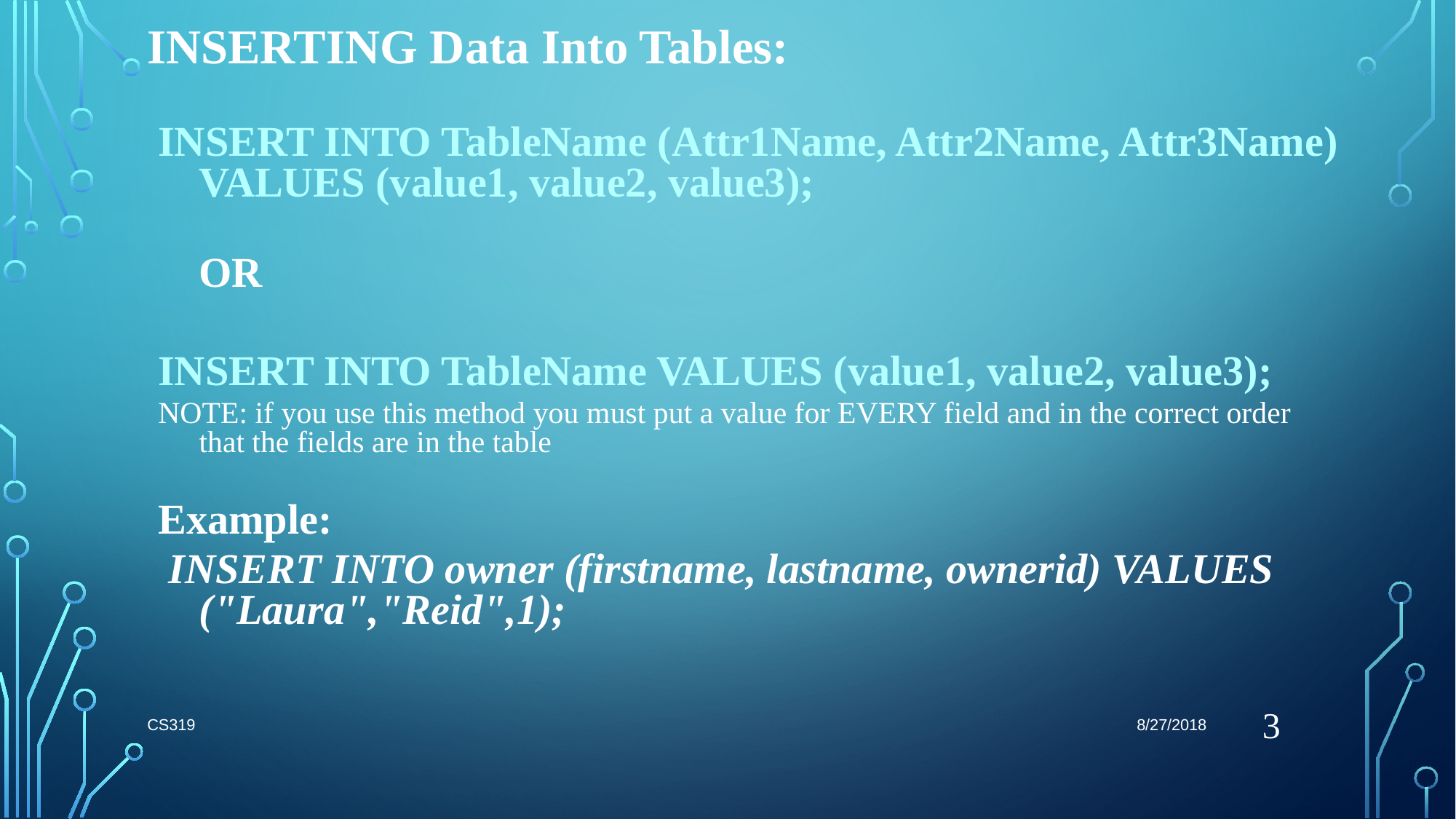

8/27/2018
INSERTING Data Into Tables:
INSERT INTO TableName (Attr1Name, Attr2Name, Attr3Name) VALUES (value1, value2, value3);
OR

INSERT INTO TableName VALUES (value1, value2, value3);
NOTE: if you use this method you must put a value for EVERY field and in the correct order that the fields are in the table

Example:
 INSERT INTO owner (firstname, lastname, ownerid) VALUES ("Laura","Reid",1);
3
CS319